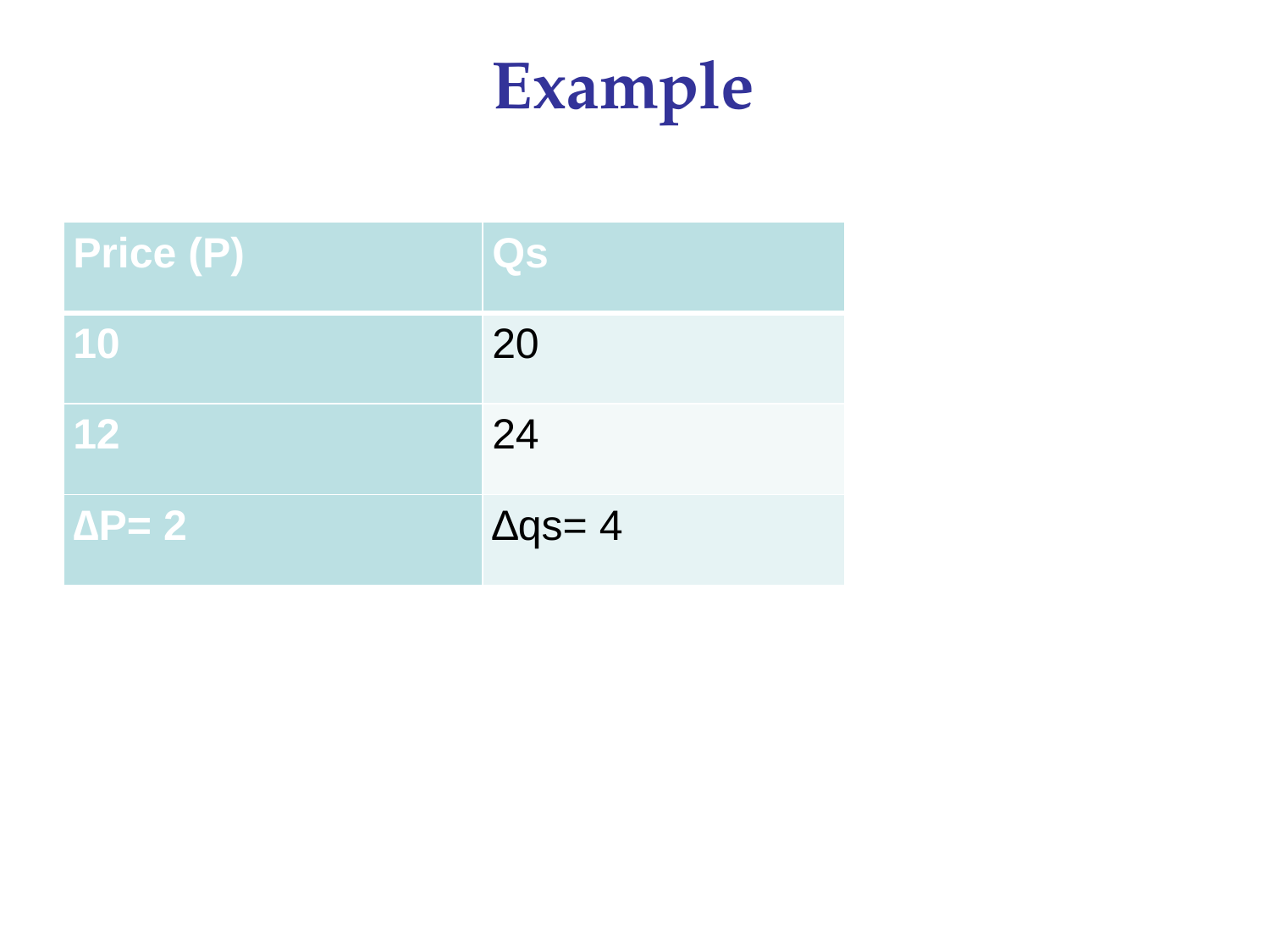

# Example
| Price (P) | Qs |
| --- | --- |
| 10 | 20 |
| 12 | 24 |
| ∆P= 2 | ∆qs= 4 |